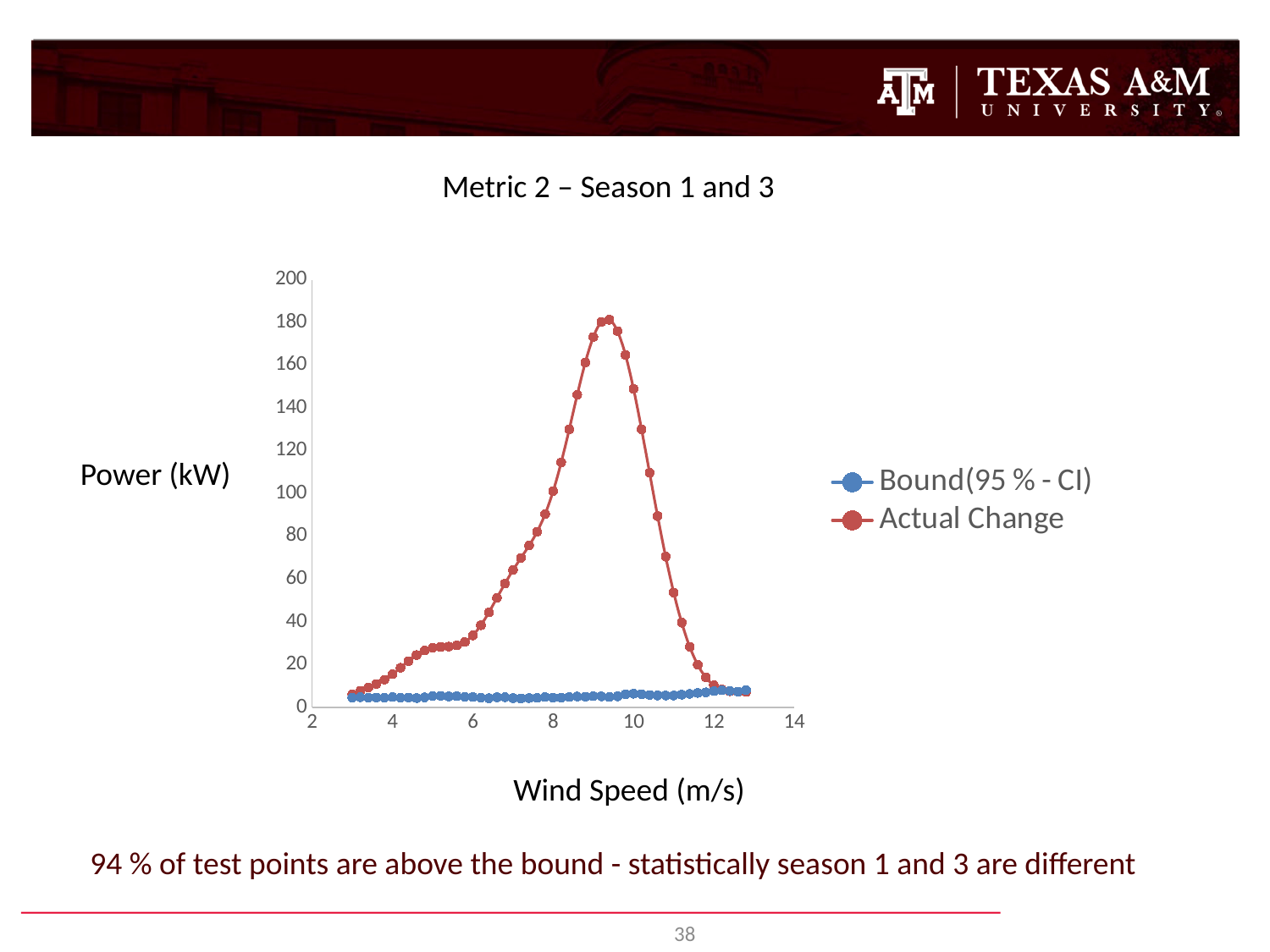

Metric 2 – Season 1 and 3

### Chart

| Category | Bound(95 % - CI) | Actual Change |
|---|---|---|
Power (kW)
Wind Speed (m/s)
94 % of test points are above the bound - statistically season 1 and 3 are different
38